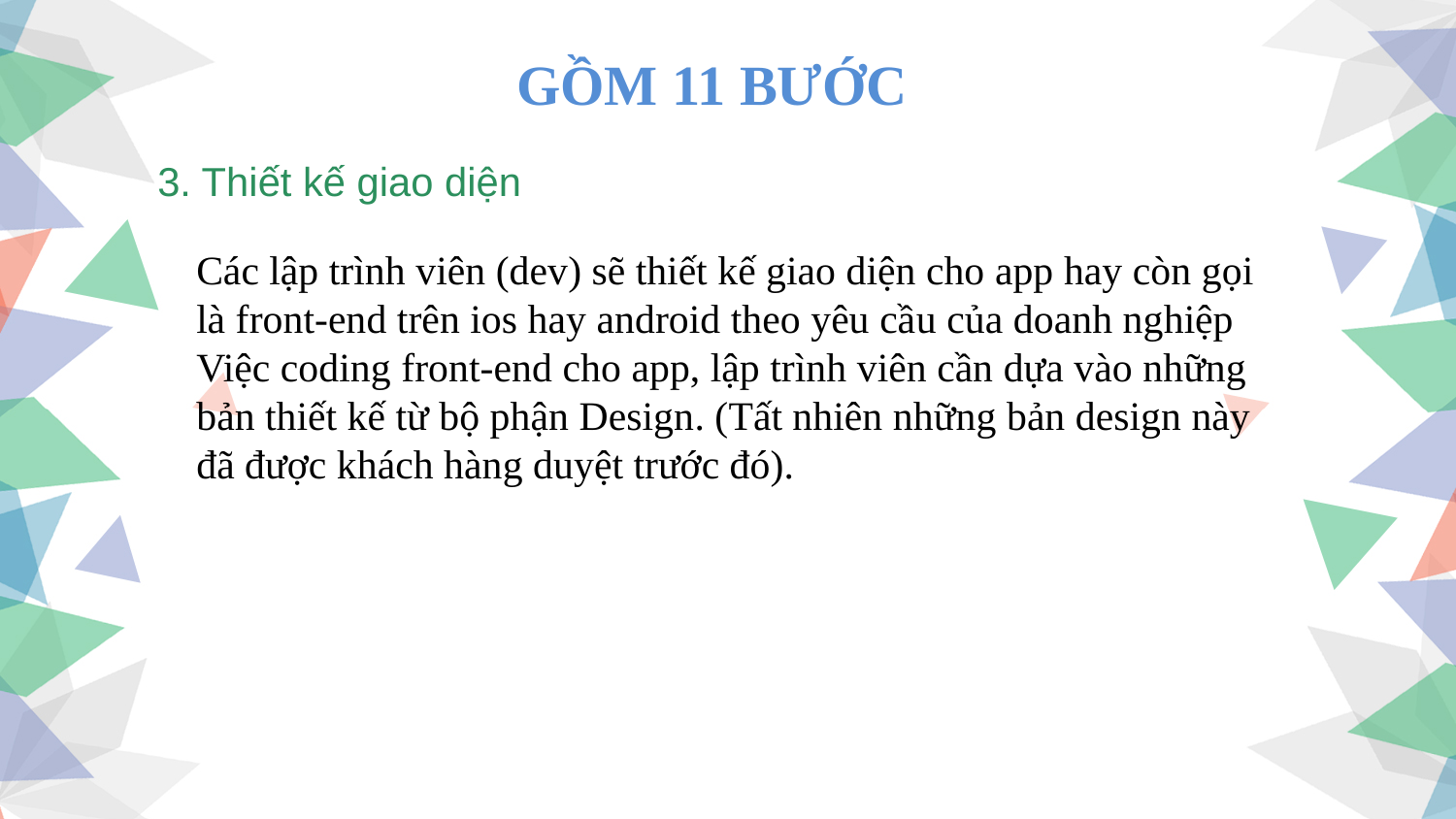

GỒM 11 BƯỚC
3. Thiết kế giao diện
Các lập trình viên (dev) sẽ thiết kế giao diện cho app hay còn gọi là front-end trên ios hay android theo yêu cầu của doanh nghiệp Việc coding front-end cho app, lập trình viên cần dựa vào những bản thiết kế từ bộ phận Design. (Tất nhiên những bản design này đã được khách hàng duyệt trước đó).